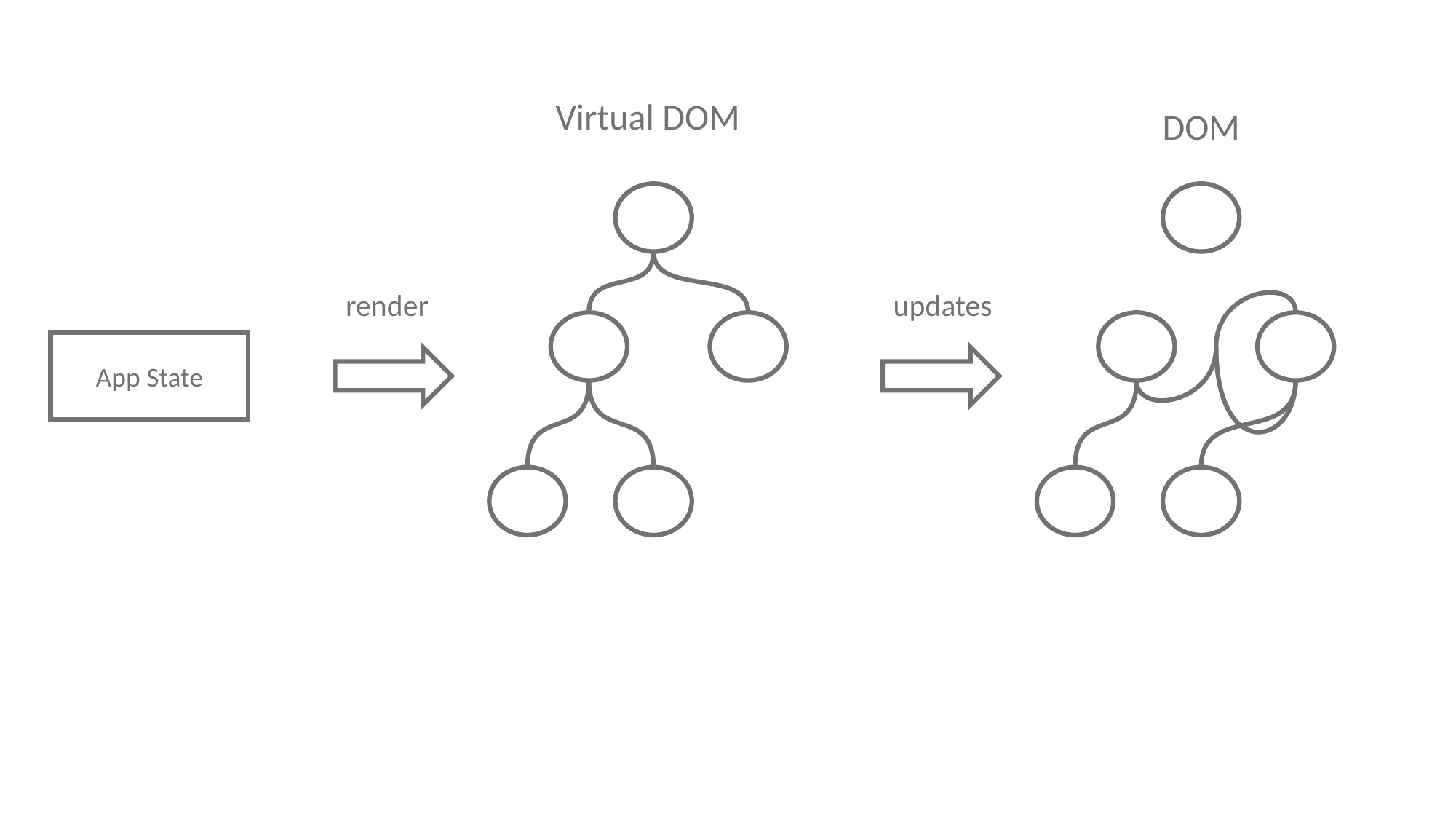

Virtual DOM
DOM

render
updates
App State